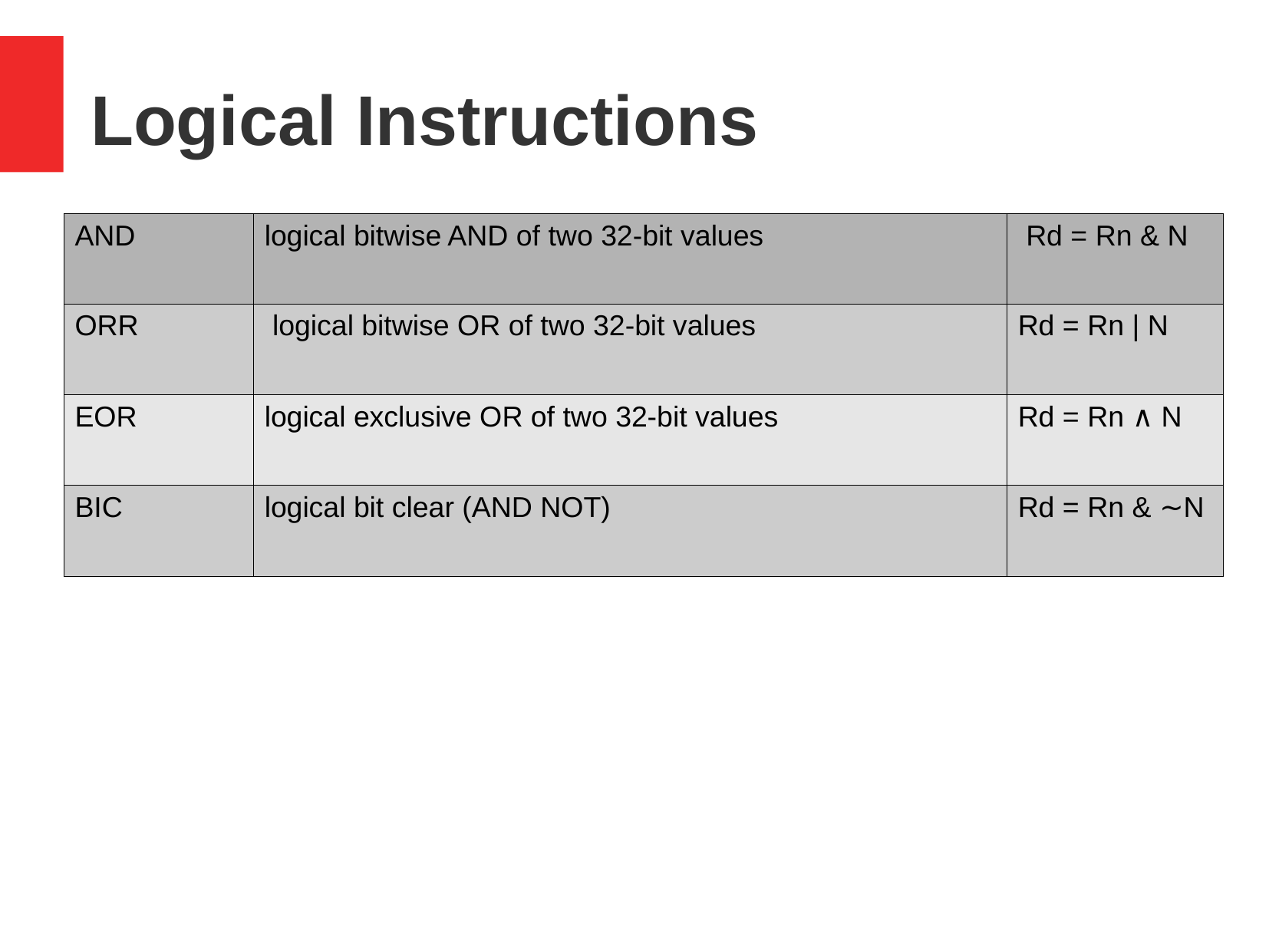

Logical Instructions
| AND | logical bitwise AND of two 32-bit values | Rd = Rn & N |
| --- | --- | --- |
| ORR | logical bitwise OR of two 32-bit values | Rd = Rn | N |
| EOR | logical exclusive OR of two 32-bit values | Rd = Rn ∧ N |
| BIC | logical bit clear (AND NOT) | Rd = Rn & ∼N |